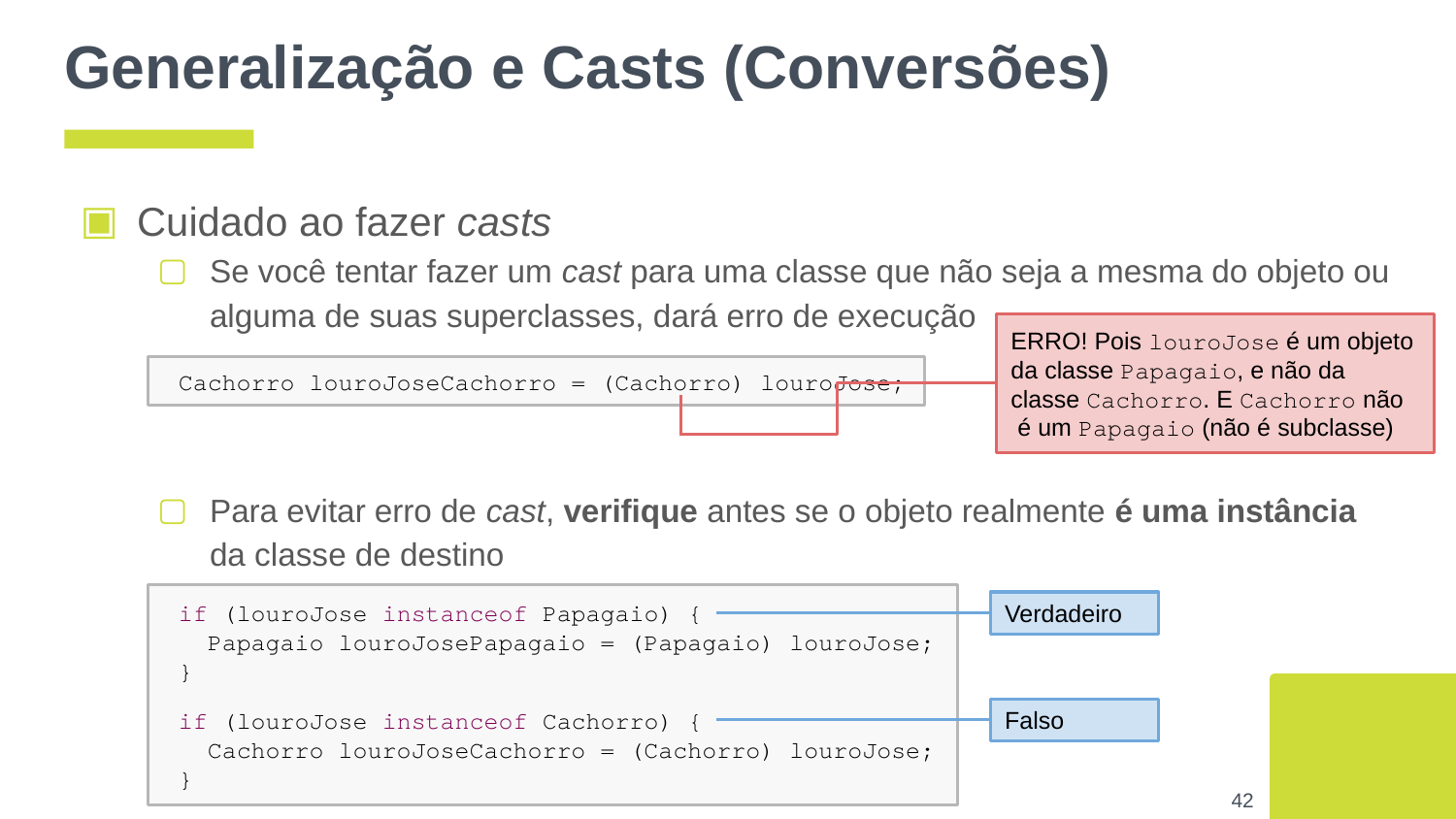

# Generalização e Casts (Conversões)
Cuidado ao fazer casts
Se você tentar fazer um cast para uma classe que não seja a mesma do objeto ou alguma de suas superclasses, dará erro de execução
ERRO! Pois louroJose é um objeto
da classe Papagaio, e não da
classe Cachorro. E Cachorro não
 é um Papagaio (não é subclasse)
 Cachorro louroJoseCachorro = (Cachorro) louroJose;

Para evitar erro de cast, verifique antes se o objeto realmente é uma instância
da classe de destino
 if (louroJose instanceof Papagaio) {
   Papagaio louroJosePapagaio = (Papagaio) louroJose;
 }
 if (louroJose instanceof Cachorro) {
   Cachorro louroJoseCachorro = (Cachorro) louroJose;
 }
Verdadeiro
Falso
42